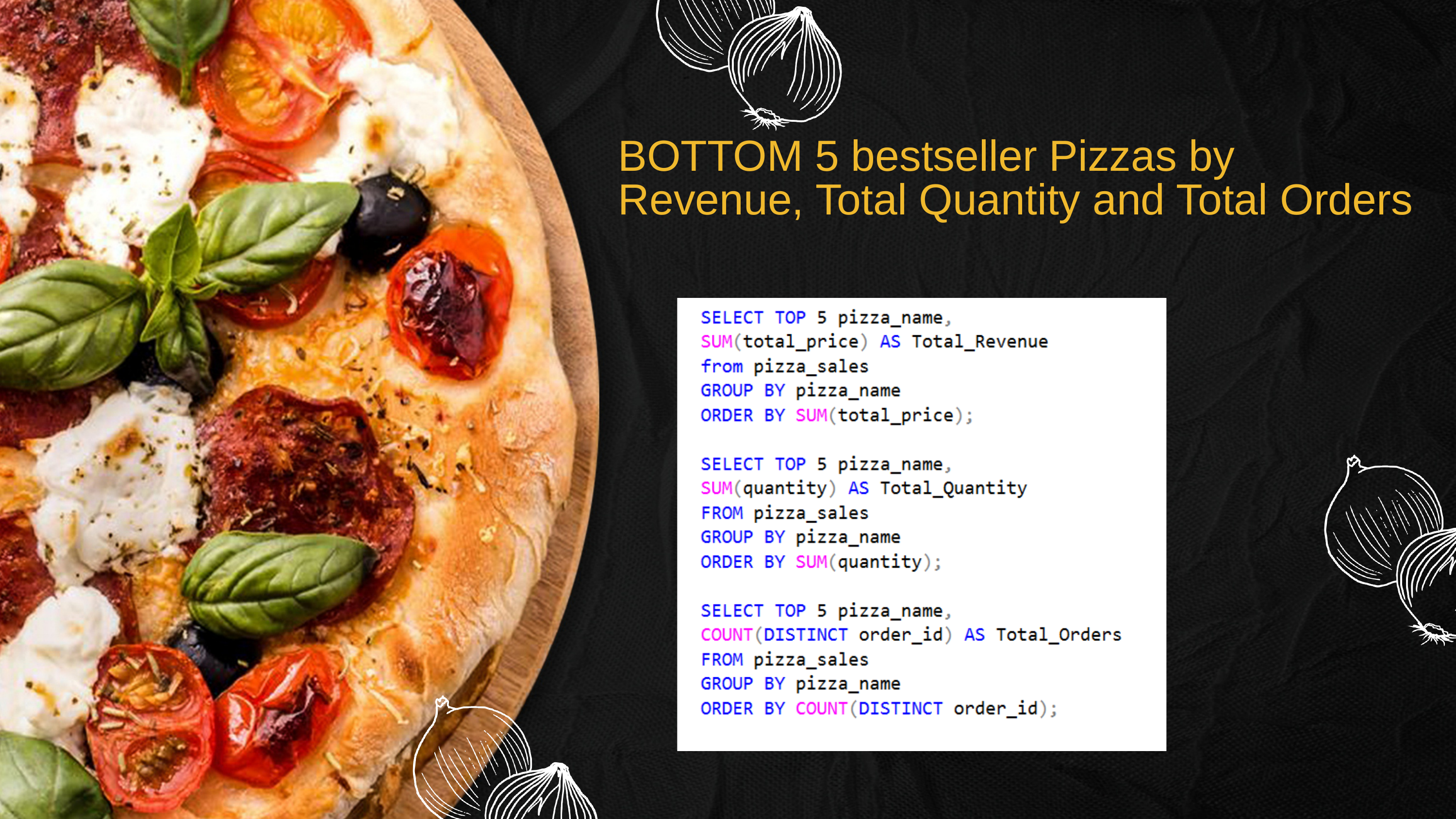

BOTTOM 5 bestseller Pizzas by Revenue, Total Quantity and Total Orders